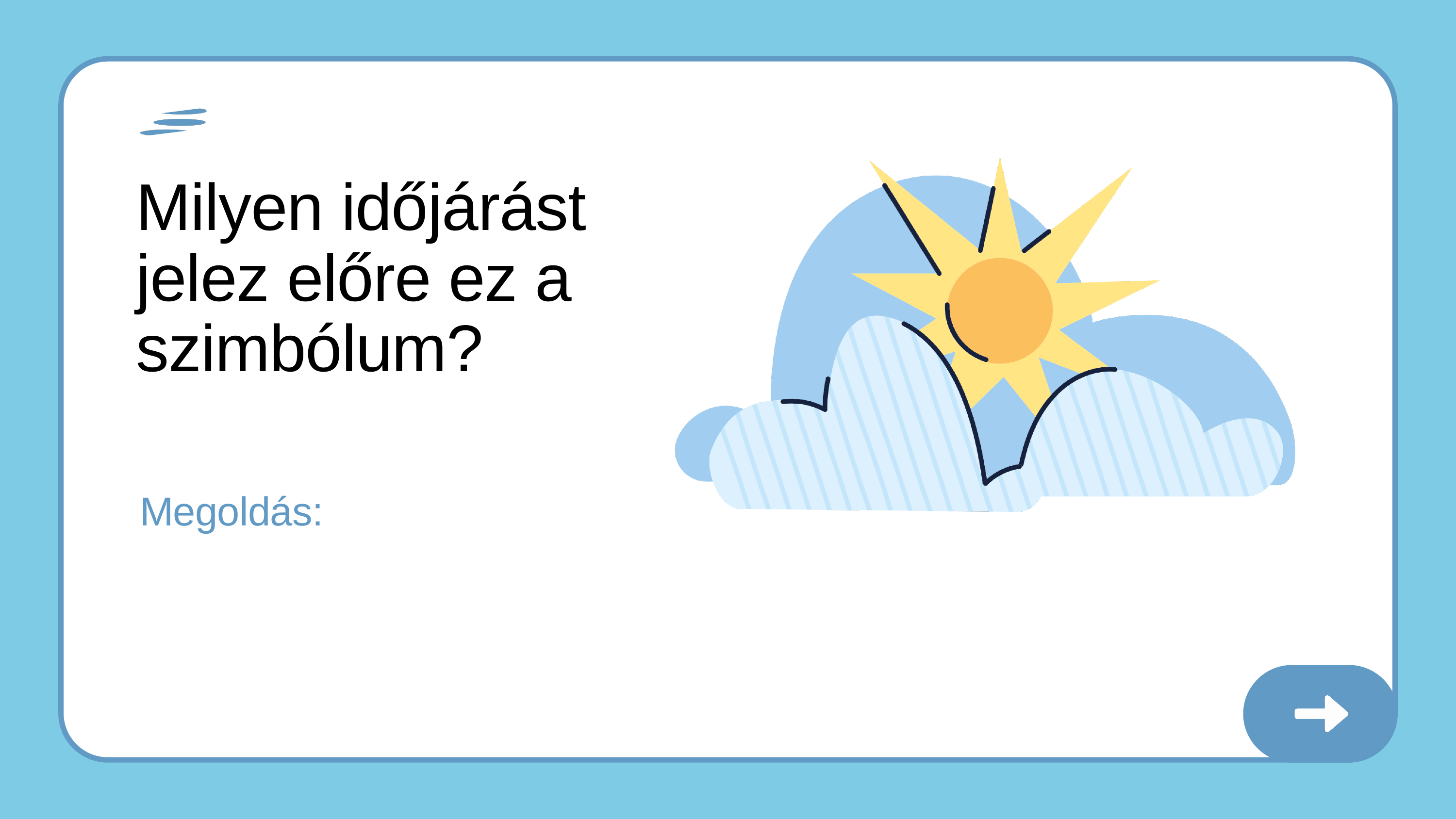

Milyen időjárást jelez előre ez a szimbólum?

Megoldás: